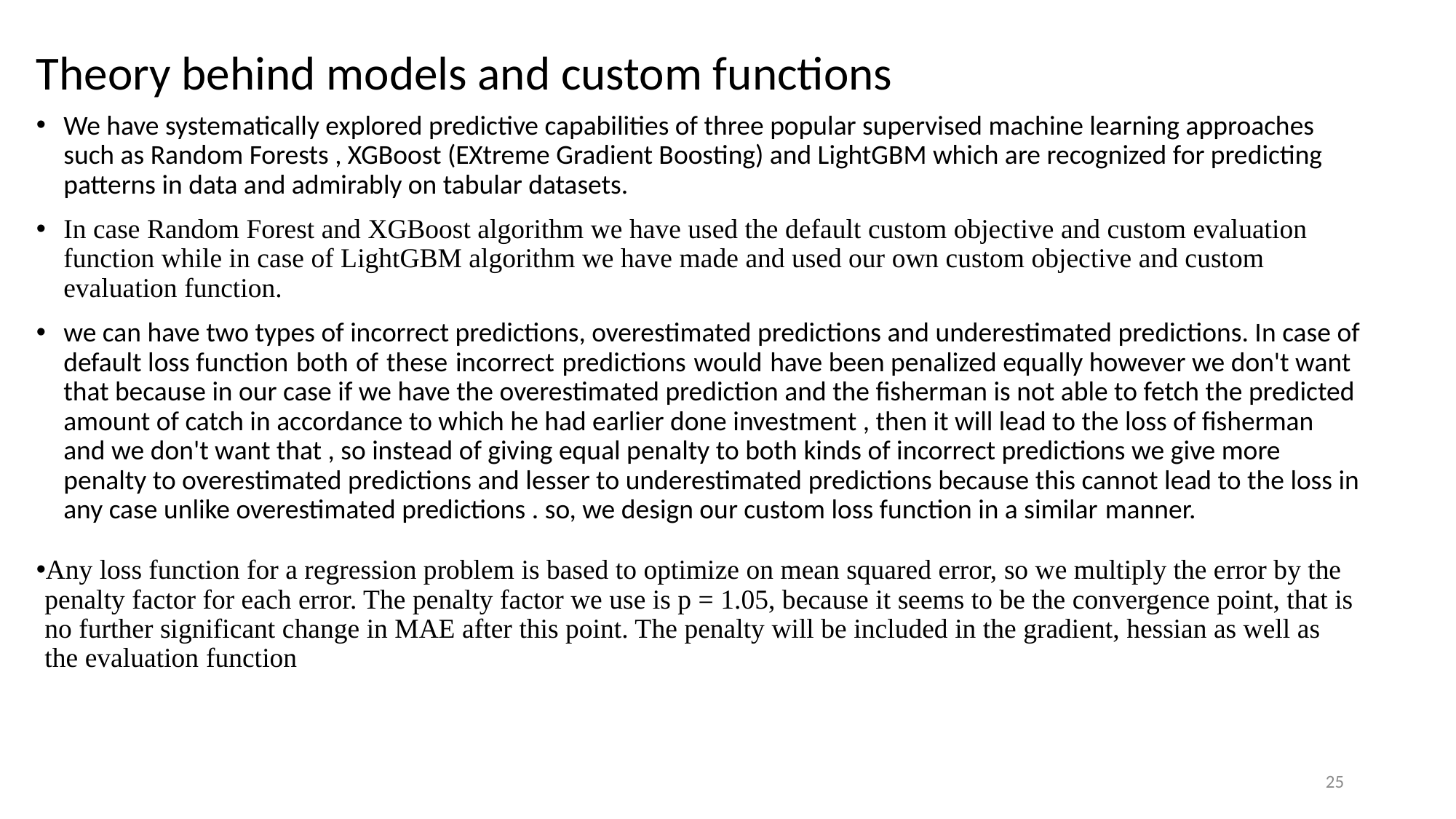

# Theory behind models and custom functions
We have systematically explored predictive capabilities of three popular supervised machine learning approaches such as Random Forests , XGBoost (EXtreme Gradient Boosting) and LightGBM which are recognized for predicting patterns in data and admirably on tabular datasets.
In case Random Forest and XGBoost algorithm we have used the default custom objective and custom evaluation function while in case of LightGBM algorithm we have made and used our own custom objective and custom evaluation function.
we can have two types of incorrect predictions, overestimated predictions and underestimated predictions. In case of default loss function both of these incorrect predictions would have been penalized equally however we don't want that because in our case if we have the overestimated prediction and the fisherman is not able to fetch the predicted amount of catch in accordance to which he had earlier done investment , then it will lead to the loss of fisherman and we don't want that , so instead of giving equal penalty to both kinds of incorrect predictions we give more penalty to overestimated predictions and lesser to underestimated predictions because this cannot lead to the loss in any case unlike overestimated predictions . so, we design our custom loss function in a similar manner.

Any loss function for a regression problem is based to optimize on mean squared error, so we multiply the error by the penalty factor for each error. The penalty factor we use is p = 1.05, because it seems to be the convergence point, that is no further significant change in MAE after this point. The penalty will be included in the gradient, hessian as well as the evaluation function
25